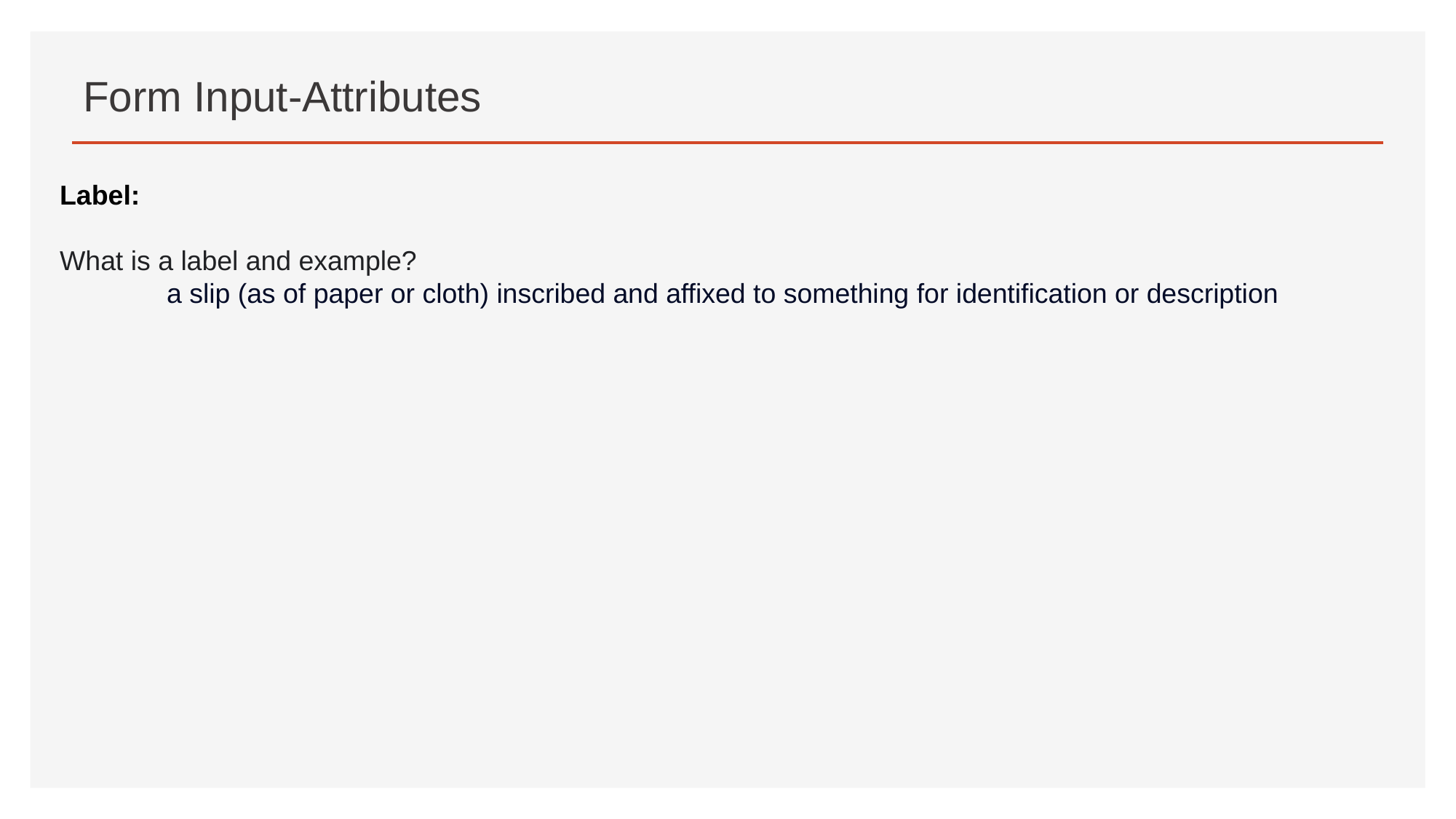

# Form Input-Attributes
Label:

What is a label and example?
              a slip (as of paper or cloth) inscribed and affixed to something for identification or description